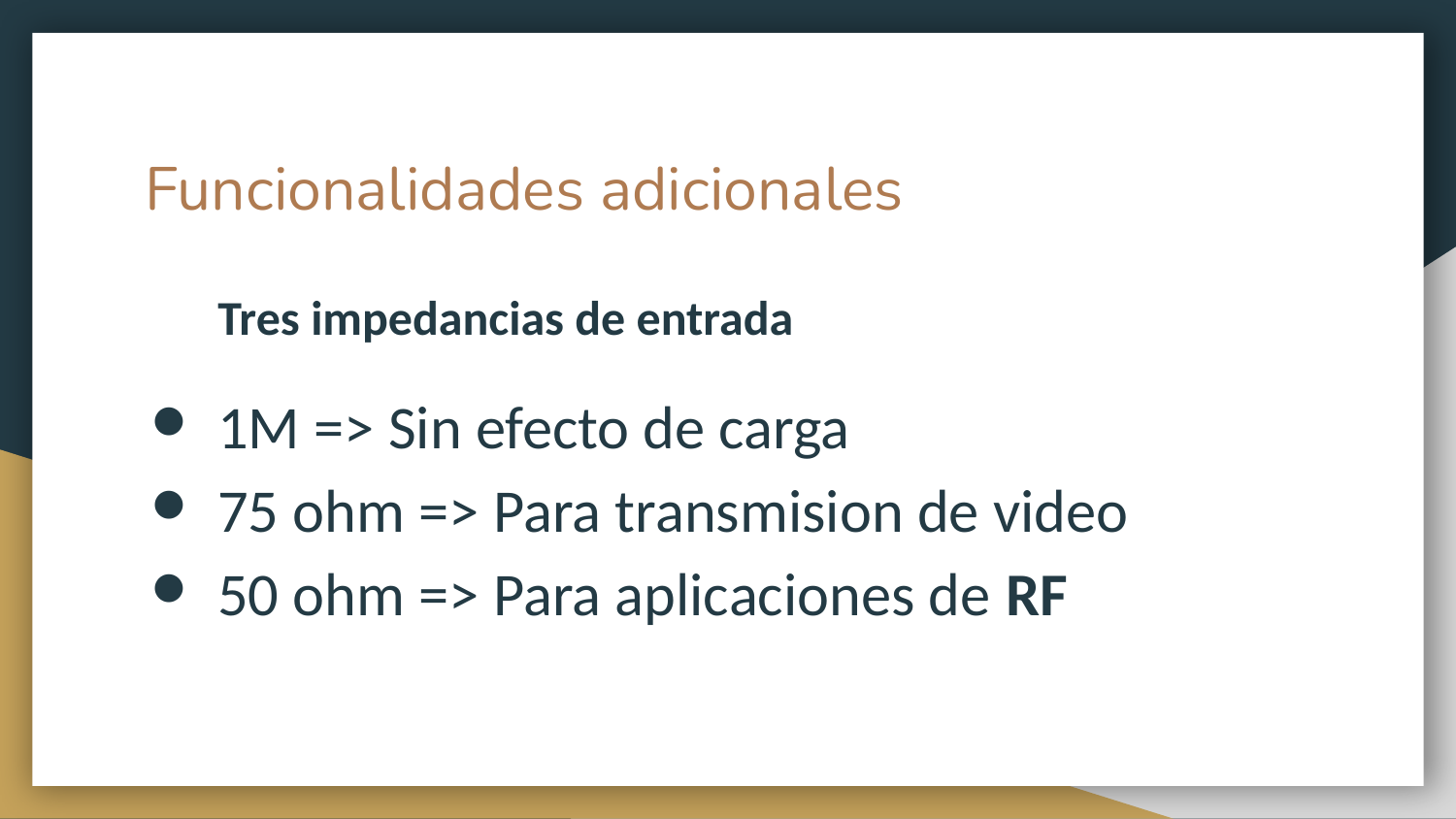

# Funcionalidades adicionales
Tres impedancias de entrada
1M => Sin efecto de carga
75 ohm => Para transmision de video
50 ohm => Para aplicaciones de RF